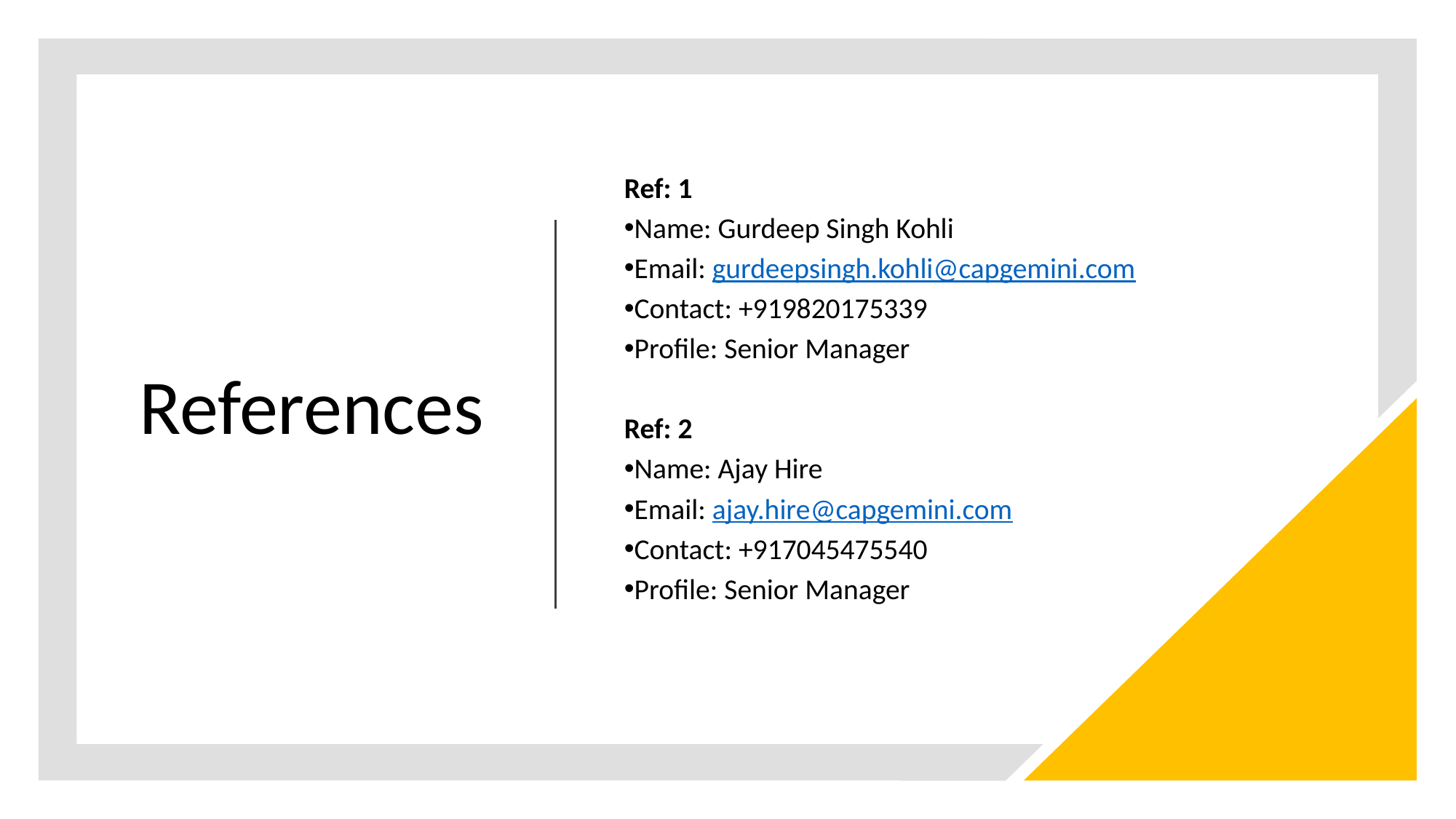

# References
Ref: 1
Name: Gurdeep Singh Kohli
Email: gurdeepsingh.kohli@capgemini.com
Contact: +919820175339
Profile: Senior Manager

Ref: 2
Name: Ajay Hire
Email: ajay.hire@capgemini.com
Contact: +917045475540
Profile: Senior Manager